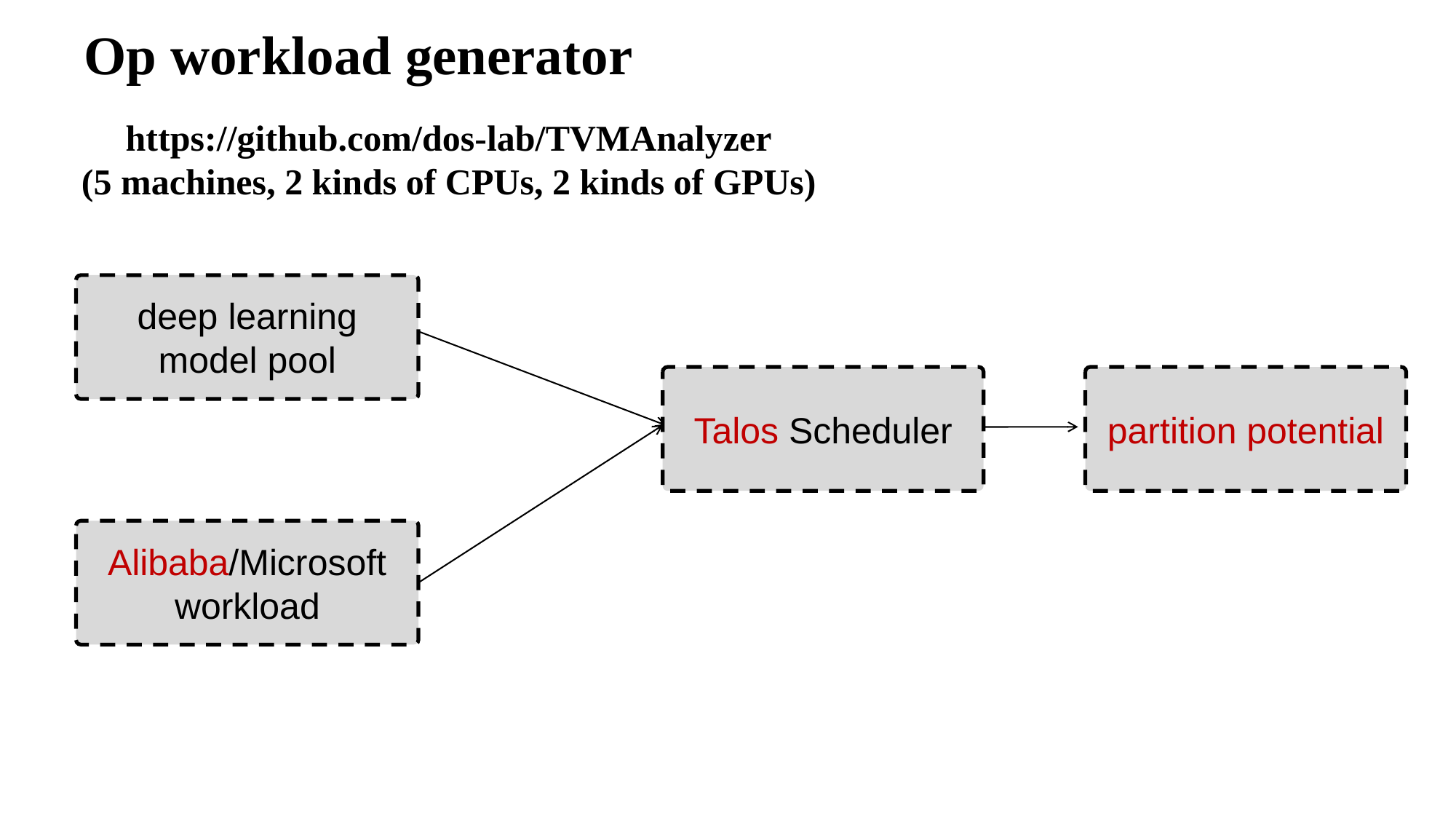

# Op workload generator
https://github.com/dos-lab/TVMAnalyzer
(5 machines, 2 kinds of CPUs, 2 kinds of GPUs)
deep learning model pool
Talos Scheduler
partition potential
Alibaba/Microsoft
workload